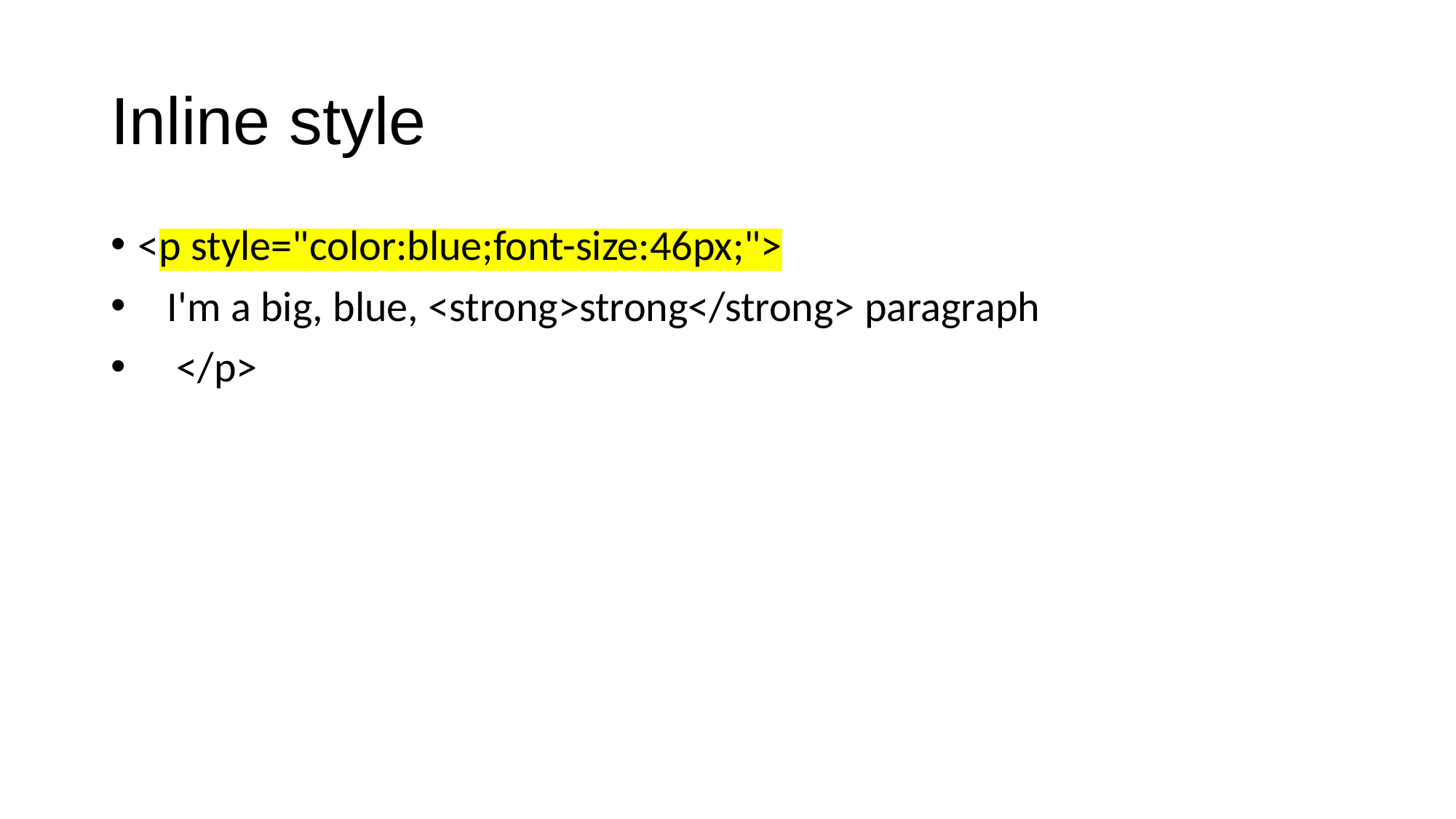

# Inline style
<p style="color:blue;font-size:46px;">
   I'm a big, blue, <strong>strong</strong> paragraph
    </p>